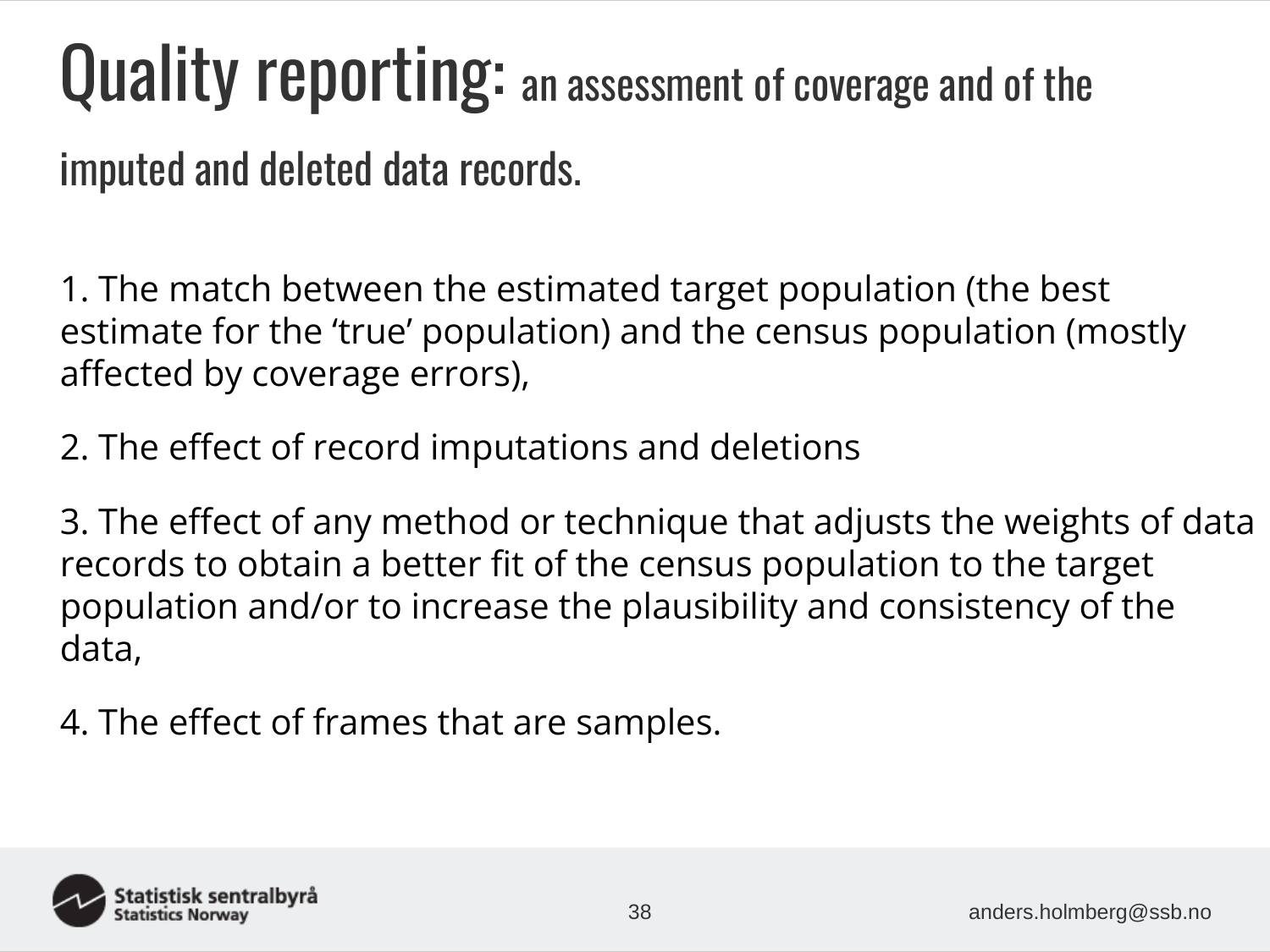

# Quality reporting: an assessment of coverage and of the imputed and deleted data records.
1. The match between the estimated target population (the best estimate for the ‘true’ population) and the census population (mostly affected by coverage errors),
2. The effect of record imputations and deletions
3. The effect of any method or technique that adjusts the weights of data records to obtain a better fit of the census population to the target population and/or to increase the plausibility and consistency of the data,
4. The effect of frames that are samples.
38
anders.holmberg@ssb.no